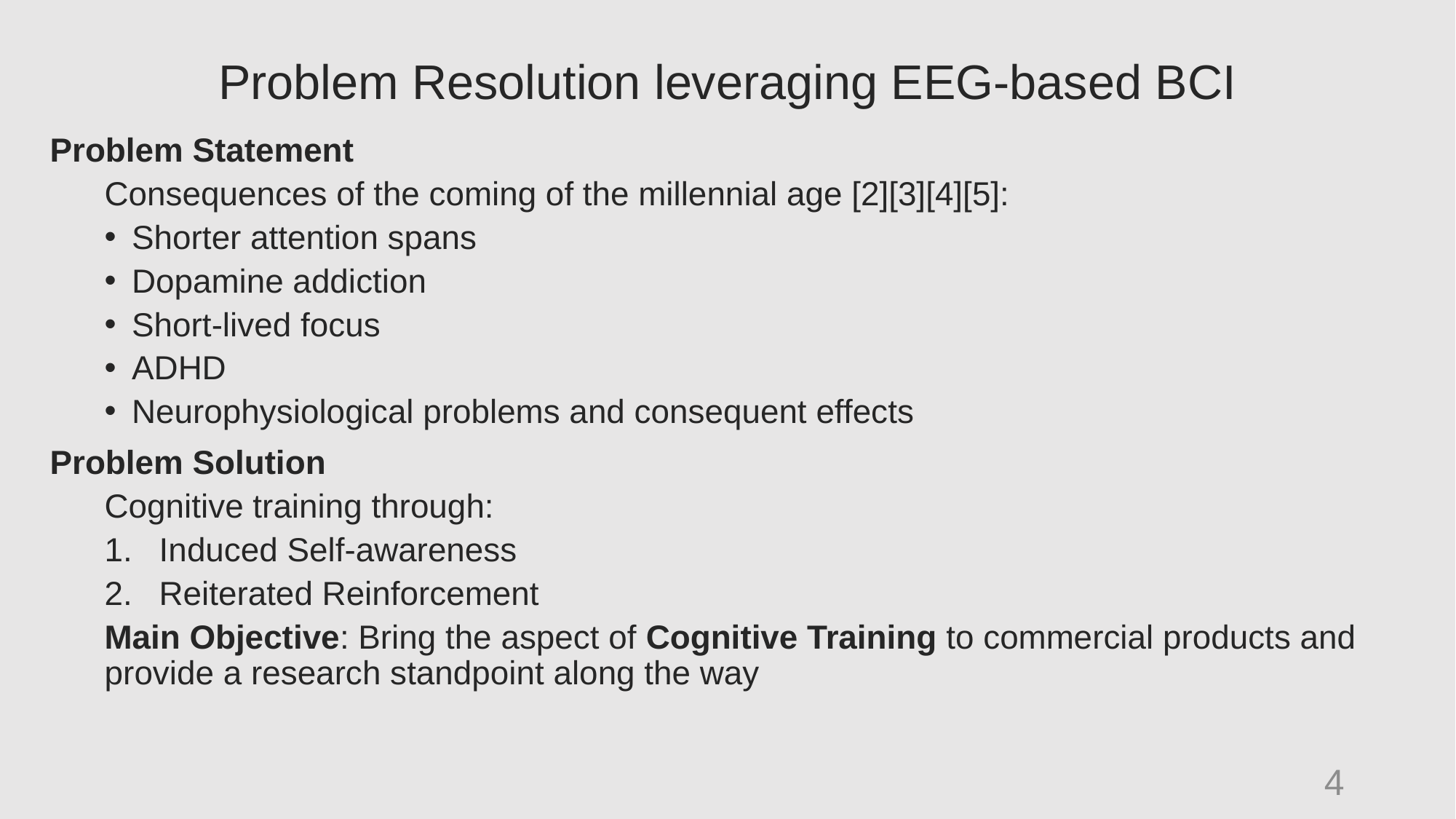

# Problem Resolution leveraging EEG-based BCI
Problem Statement
Consequences of the coming of the millennial age [2][3][4][5]:
Shorter attention spans
Dopamine addiction
Short-lived focus
ADHD
Neurophysiological problems and consequent effects
Problem Solution
Cognitive training through:
Induced Self-awareness
Reiterated Reinforcement
Main Objective: Bring the aspect of Cognitive Training to commercial products and provide a research standpoint along the way

4